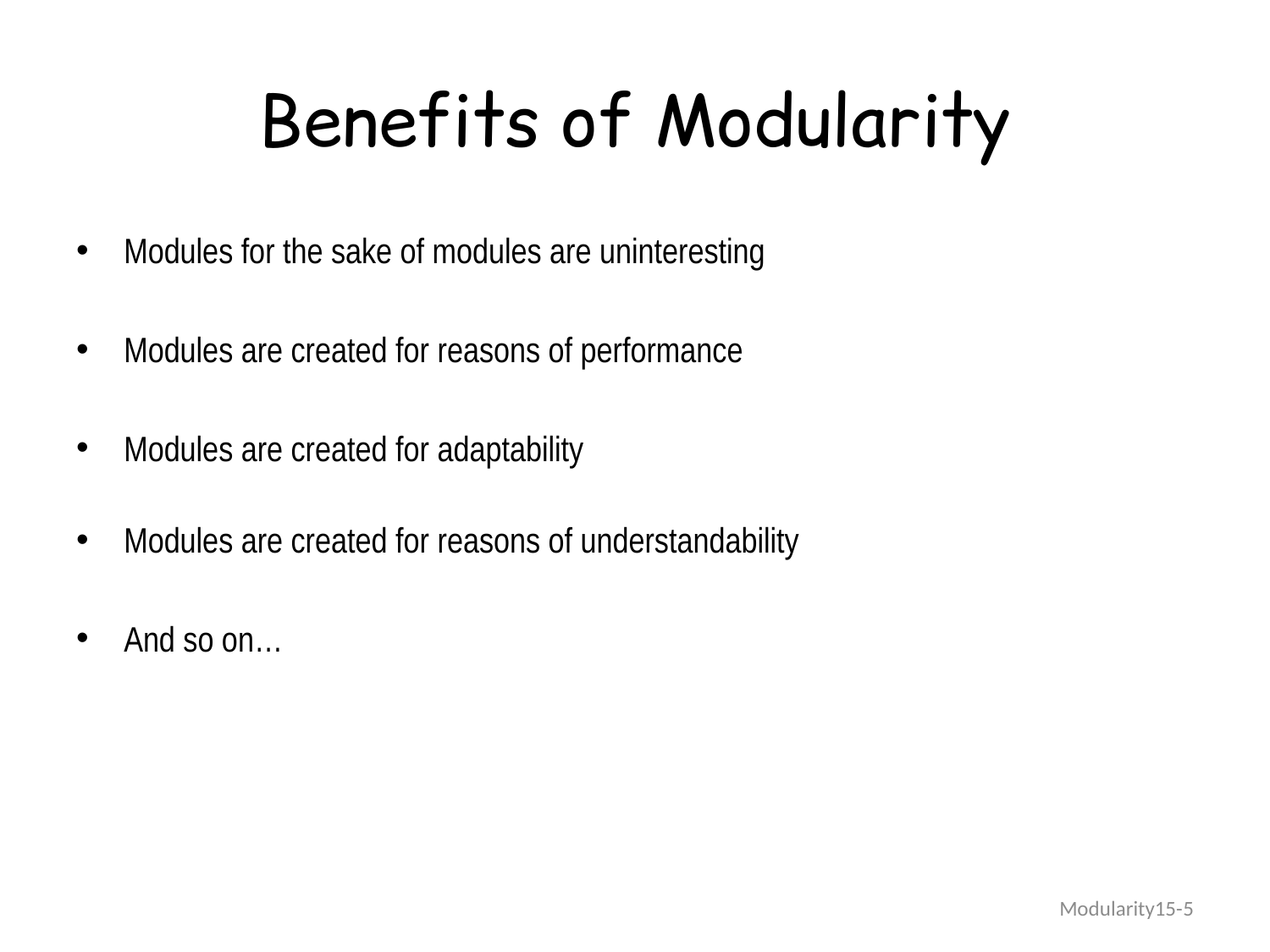

# Benefits of Modularity
Modules for the sake of modules are uninteresting

Modules are created for reasons of performance

Modules are created for adaptability
Modules are created for reasons of understandability

And so on…

Modularity15-5